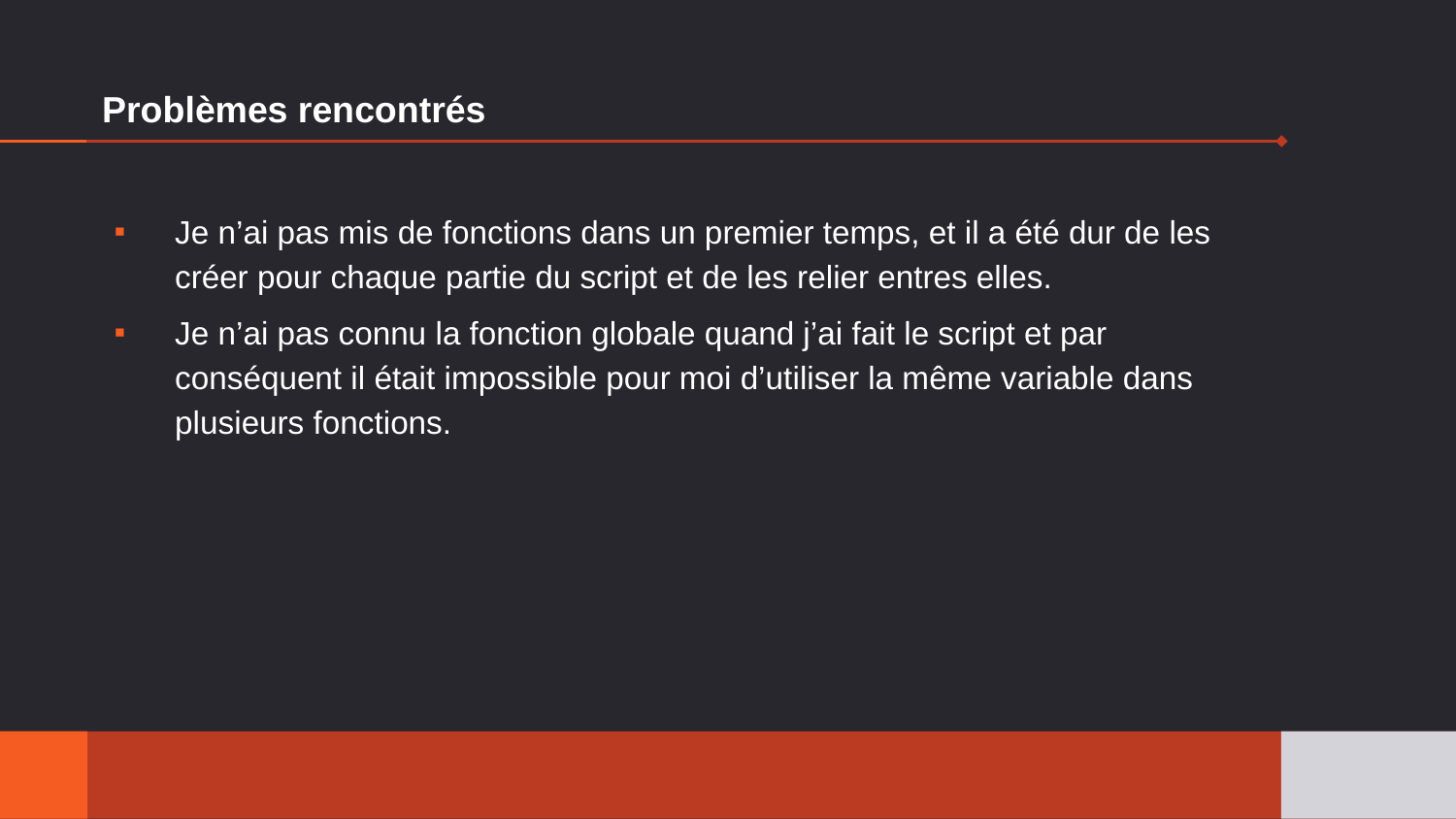

# Problèmes rencontrés
Je n’ai pas mis de fonctions dans un premier temps, et il a été dur de les créer pour chaque partie du script et de les relier entres elles.
Je n’ai pas connu la fonction globale quand j’ai fait le script et par conséquent il était impossible pour moi d’utiliser la même variable dans plusieurs fonctions.